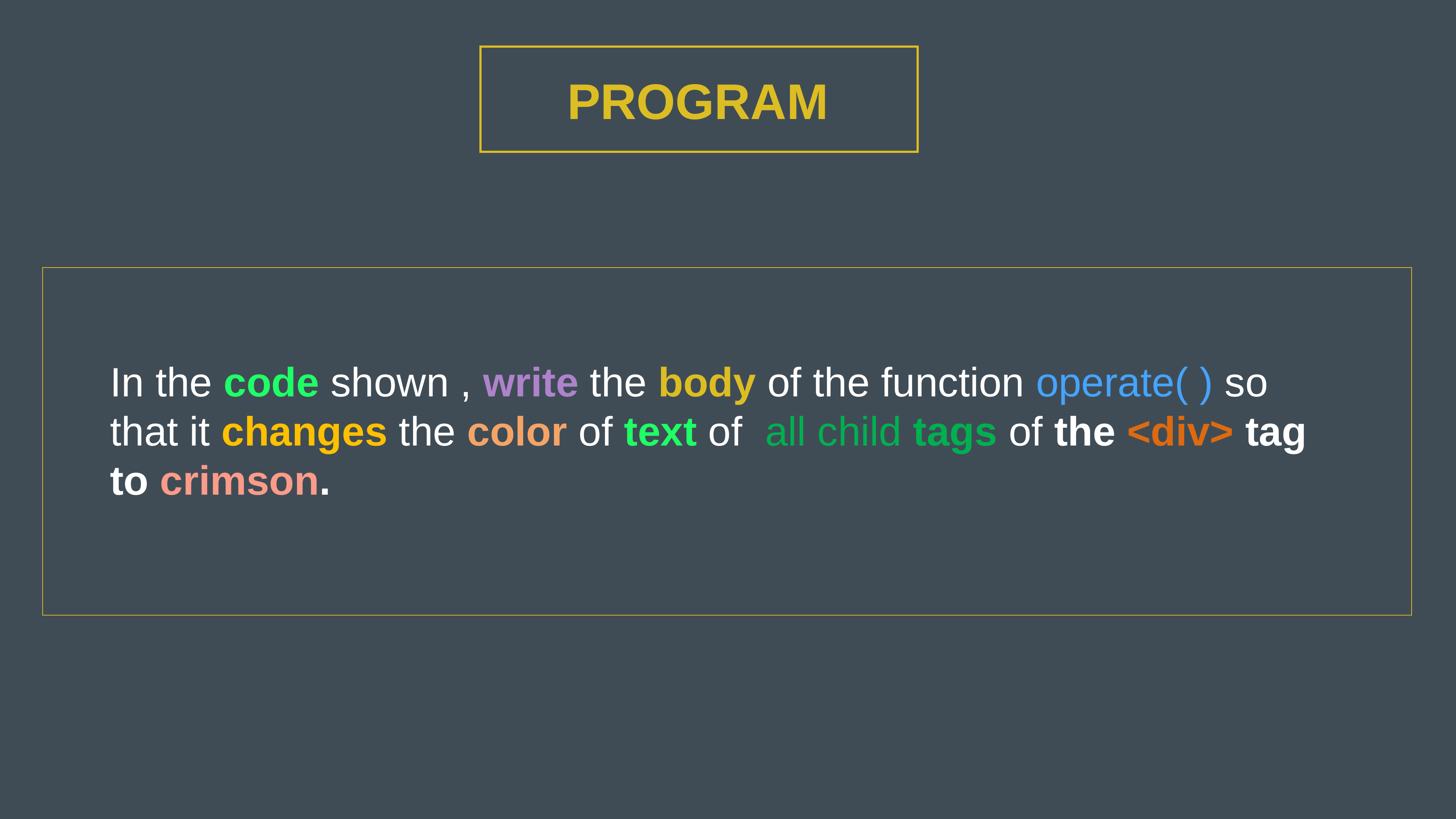

PROGRAM

In the code shown , write the body of the function operate( ) so that it changes the color of text of  all child tags of the <div> tag to crimson.